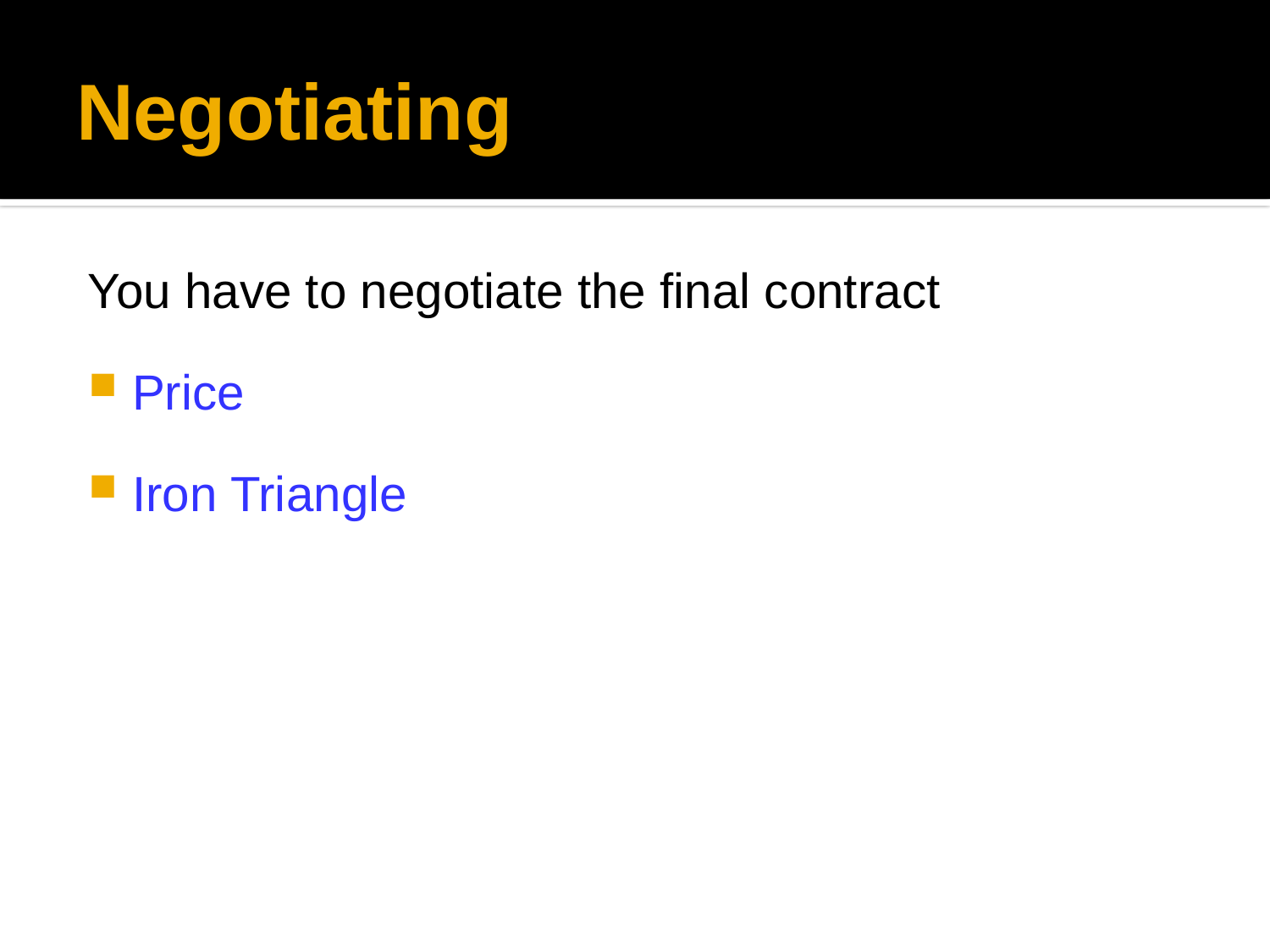

# Negotiating
You have to negotiate the final contract
Price
Iron Triangle